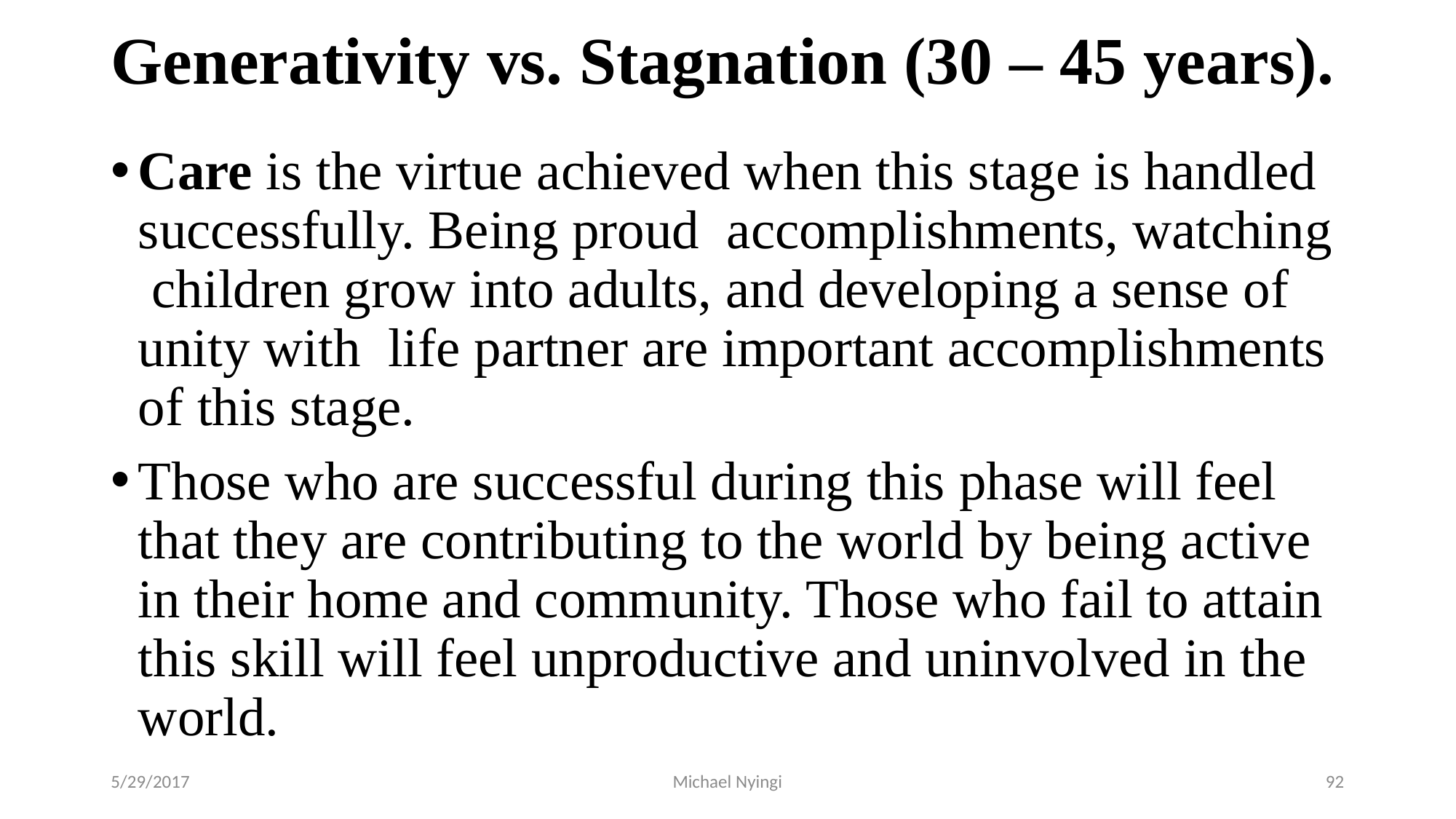

# Generativity vs. Stagnation (30 – 45 years).
Care is the virtue achieved when this stage is handled successfully. Being proud  accomplishments, watching  children grow into adults, and developing a sense of unity with  life partner are important accomplishments of this stage.
Those who are successful during this phase will feel that they are contributing to the world by being active in their home and community. Those who fail to attain this skill will feel unproductive and uninvolved in the world.

5/29/2017
Michael Nyingi
92